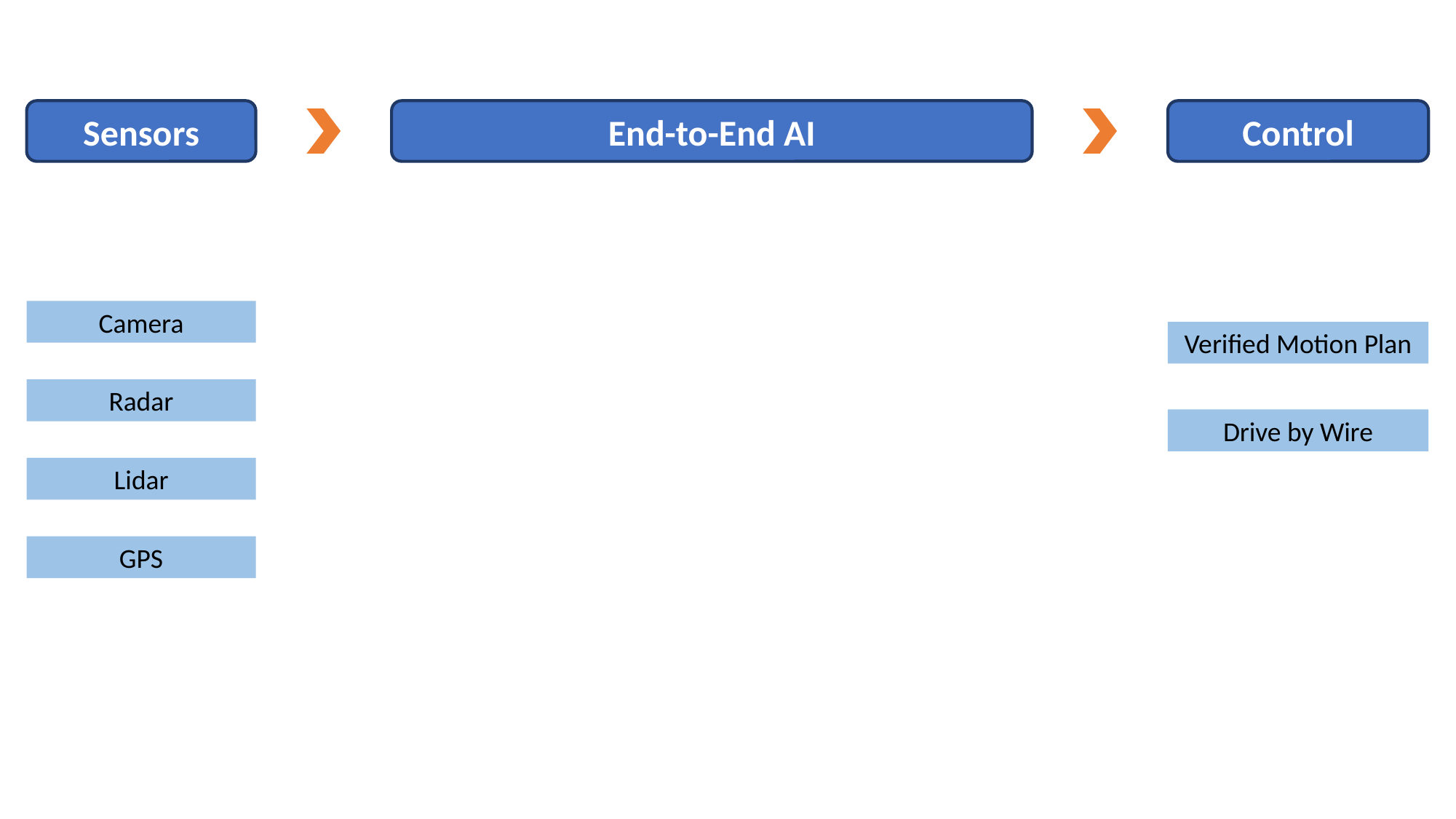

Sensors
End-to-End AI
Control

Camera
Verified Motion Plan
Radar
Drive by Wire
Lidar
GPS